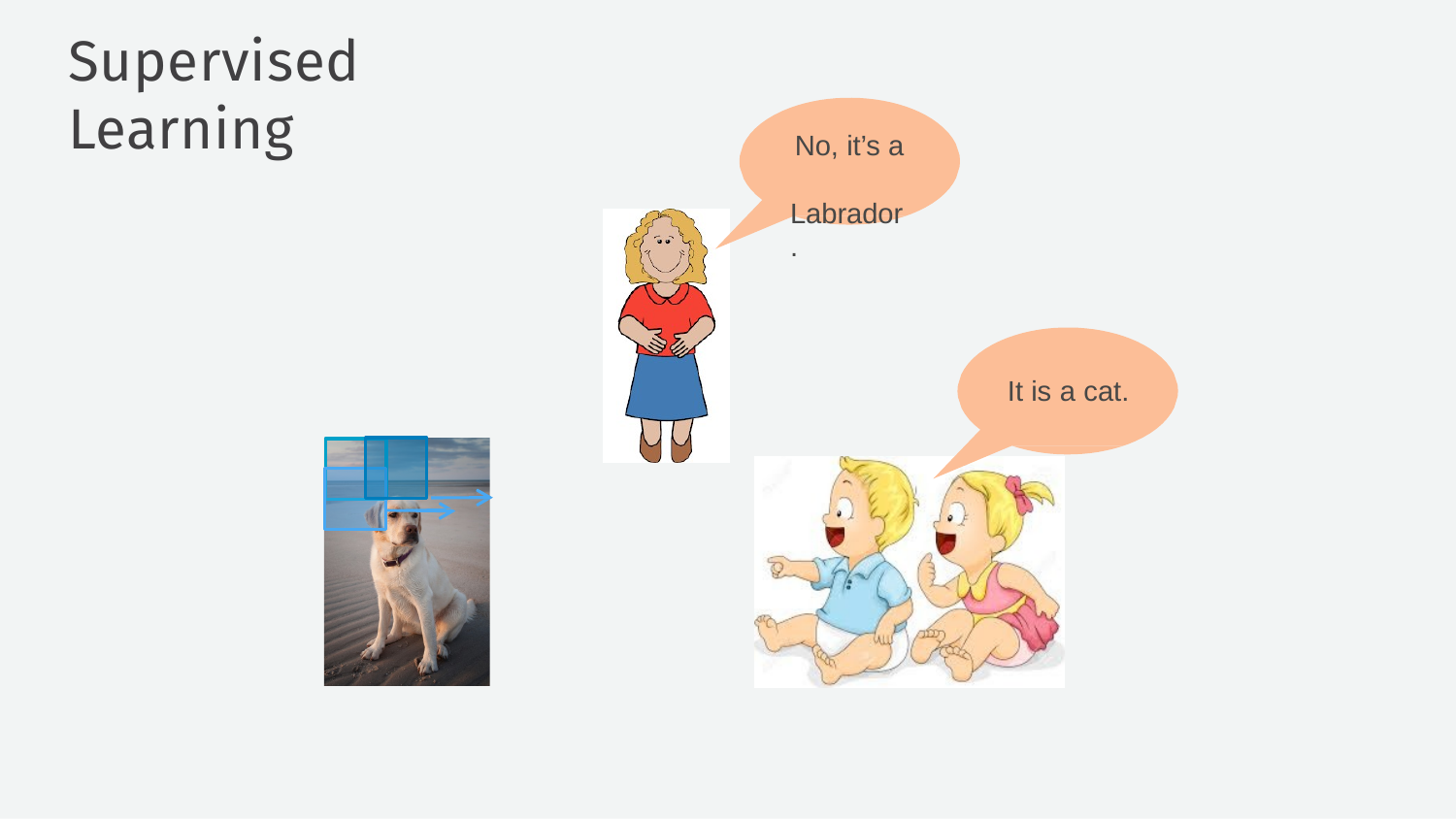

# Supervised Learning

No, it’s a  Labrador.

It is a cat.